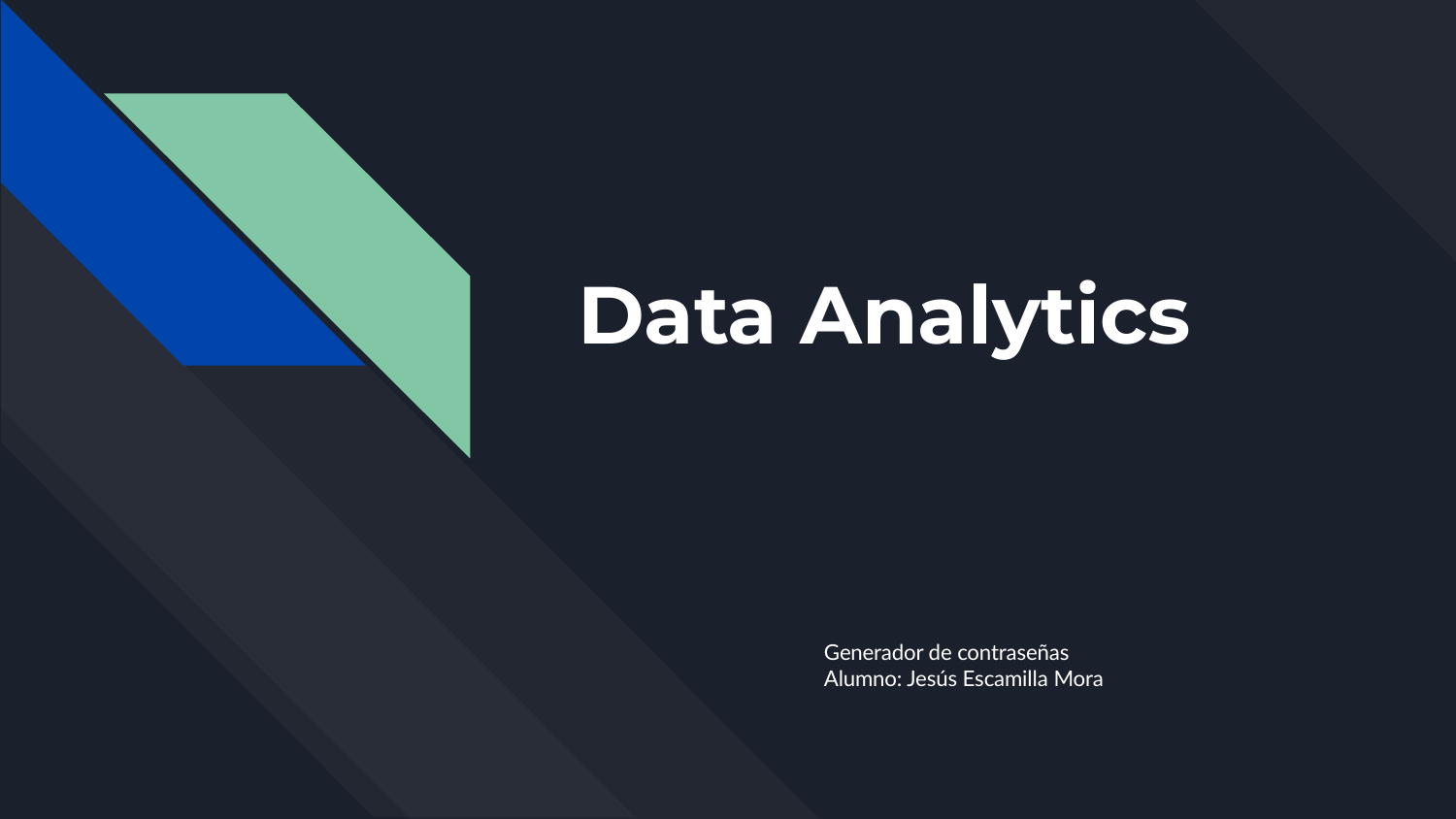

# Data Analytics
Generador de contraseñas
Alumno: Jesús Escamilla Mora